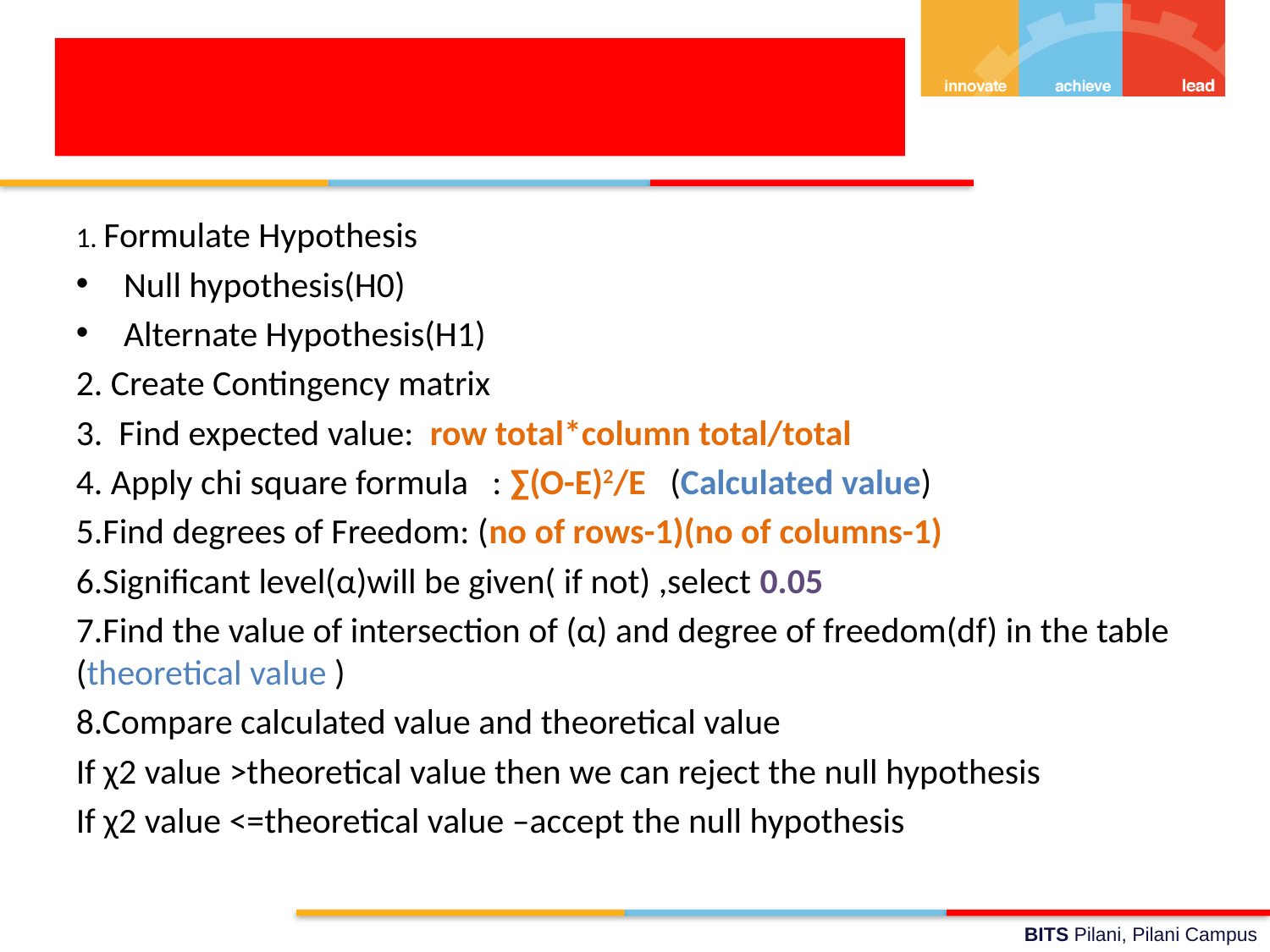

Chi square test-Steps
1. Formulate Hypothesis
Null hypothesis(H0)
Alternate Hypothesis(H1)
2. Create Contingency matrix
3.  Find expected value:  row total*column total/total
4. Apply chi square formula   : ∑(O-E)2/E   (Calculated value)
5.Find degrees of Freedom: (no of rows-1)(no of columns-1)
6.Significant level(α)will be given( if not) ,select 0.05
7.Find the value of intersection of (α) and degree of freedom(df) in the table (theoretical value )
8.Compare calculated value and theoretical value
If χ2 value >theoretical value then we can reject the null hypothesis
If χ2 value <=theoretical value –accept the null hypothesis